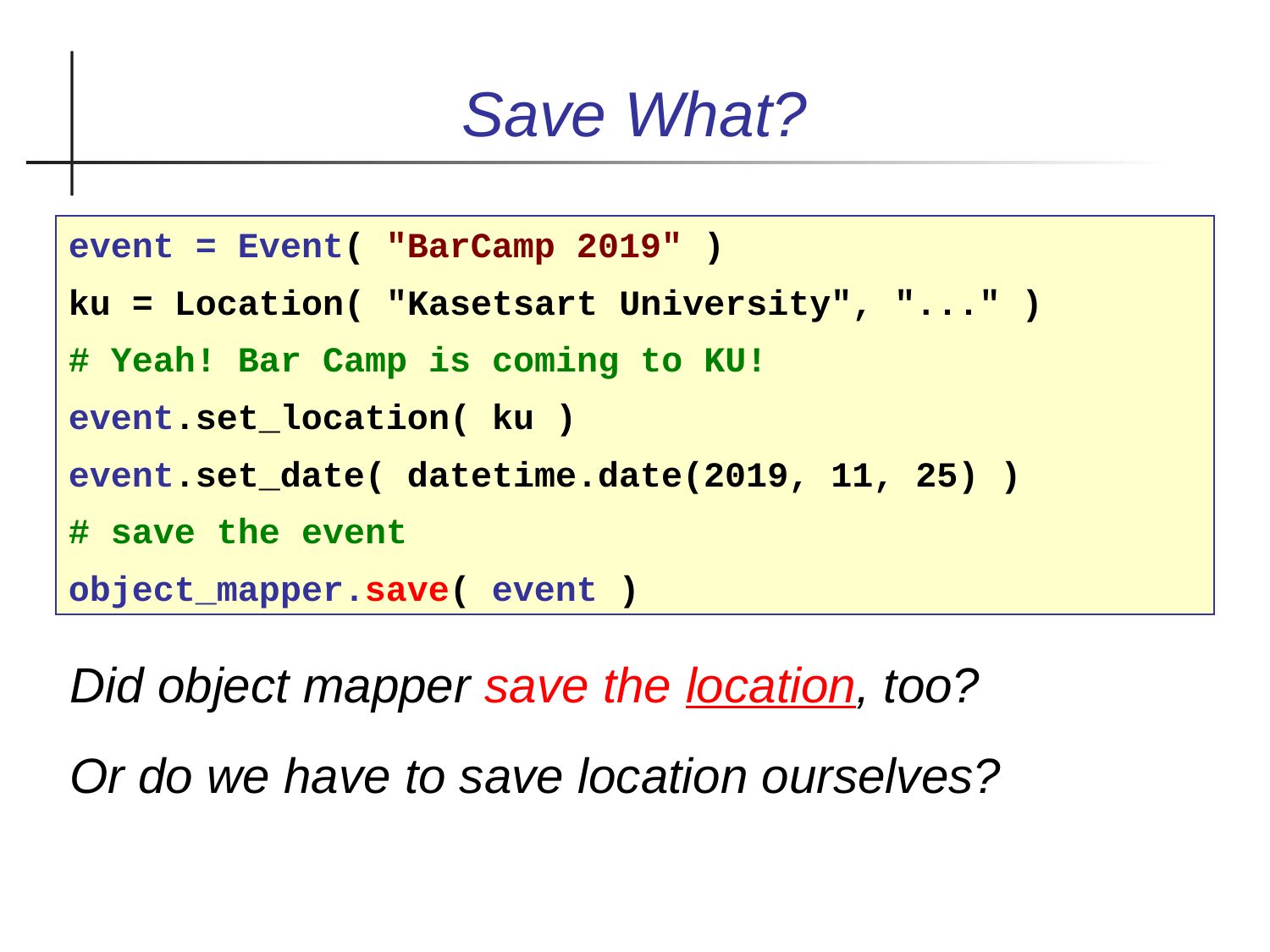

Save What?
event = Event( "BarCamp 2019" )
ku = Location( "Kasetsart University", "..." )
# Yeah! Bar Camp is coming to KU!
event.set_location( ku )
event.set_date( datetime.date(2019, 11, 25) )
# save the event
object_mapper.save( event )
Did object mapper save the location, too?
Or do we have to save location ourselves?